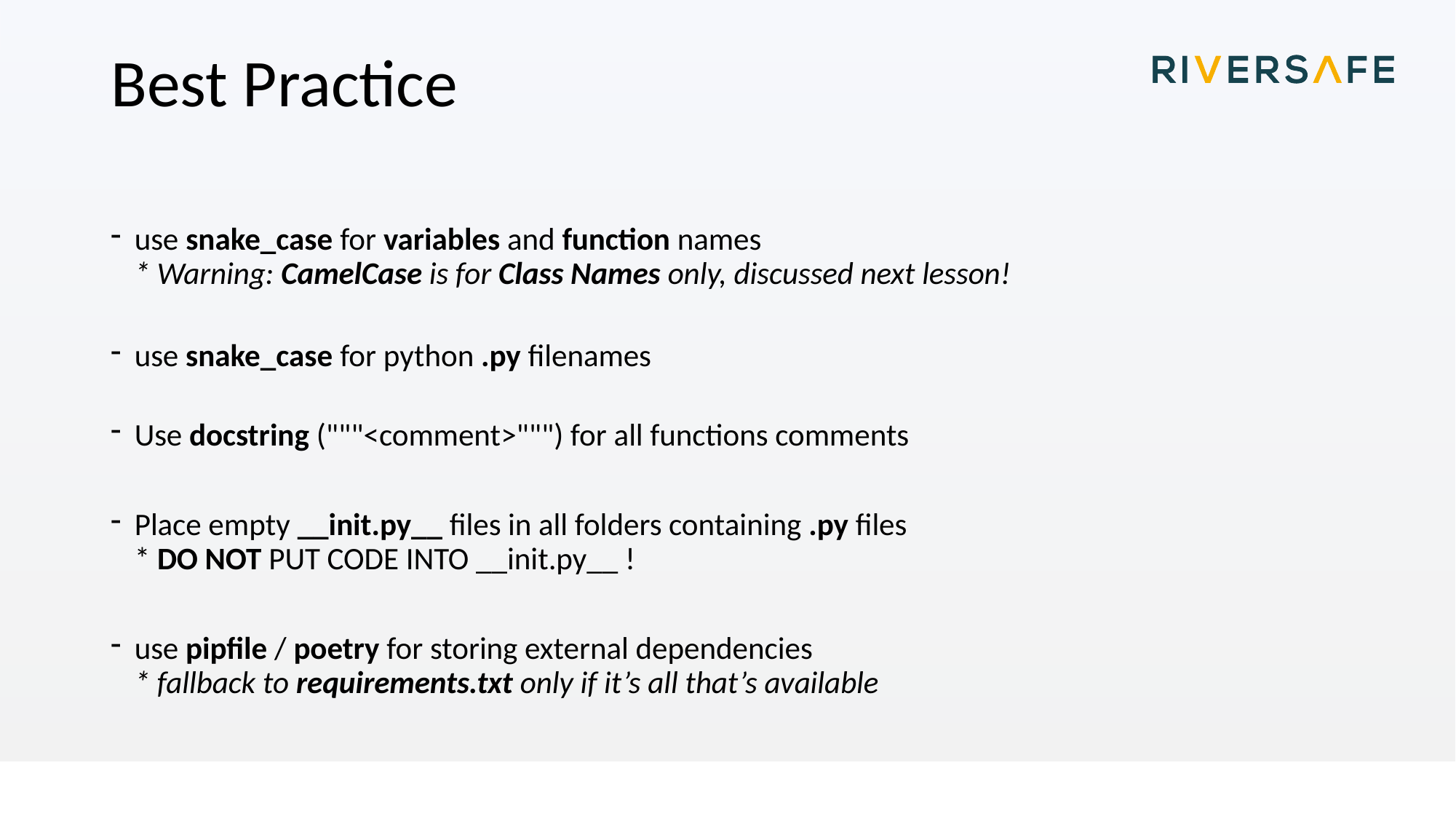

# Best Practice
use snake_case for variables and function names
* Warning: CamelCase is for Class Names only, discussed next lesson!
use snake_case for python .py filenames
Use docstring ("""<comment>""") for all functions comments

Place empty __init.py__ files in all folders containing .py files
* DO NOT PUT CODE INTO __init.py__ !

use pipfile / poetry for storing external dependencies
* fallback to requirements.txt only if it’s all that’s available